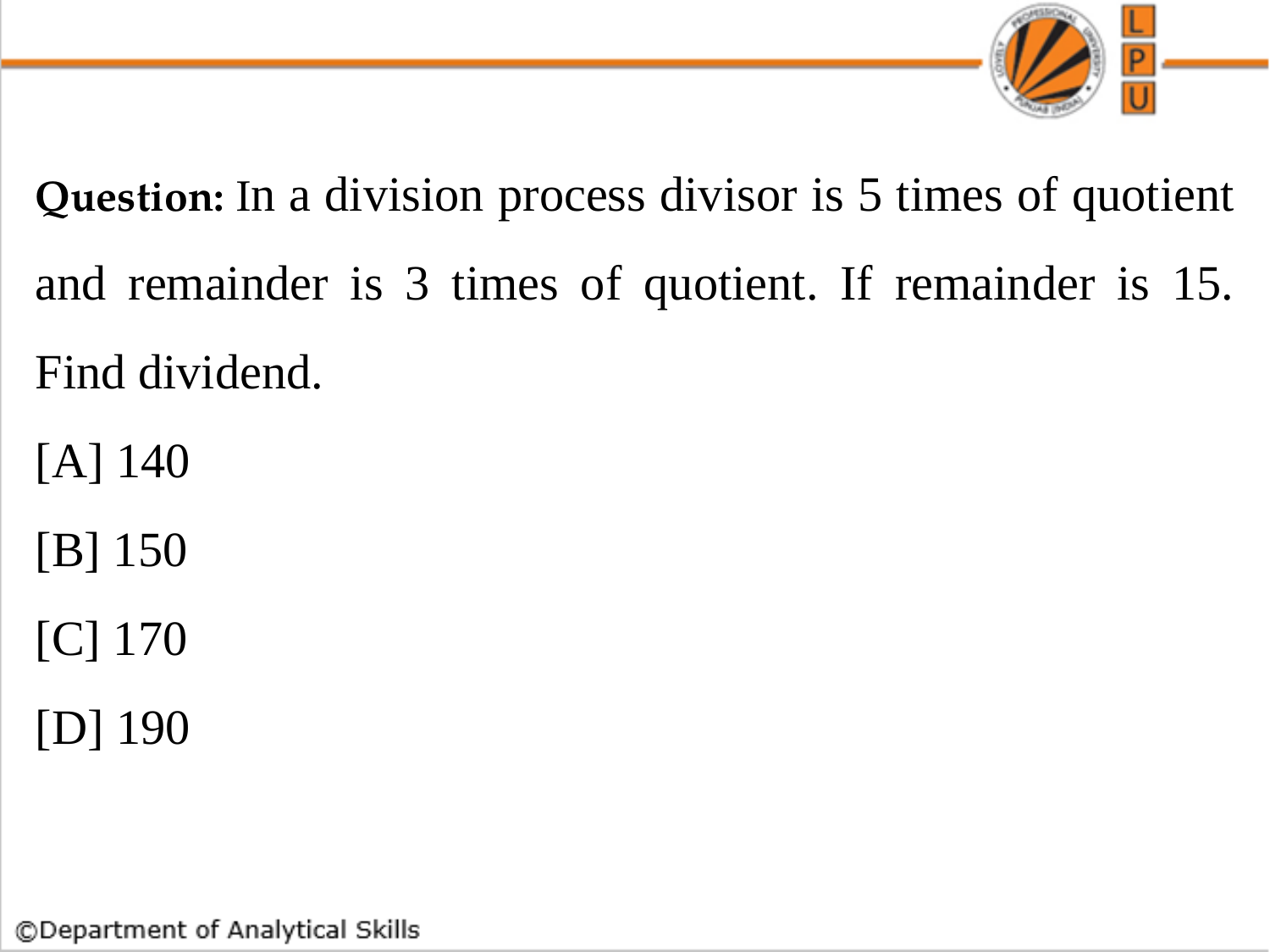

Question: In a division process divisor is 5 times of quotient and remainder is 3 times of quotient. If remainder is 15. Find dividend.
[A] 140
[B] 150
[C] 170
[D] 190